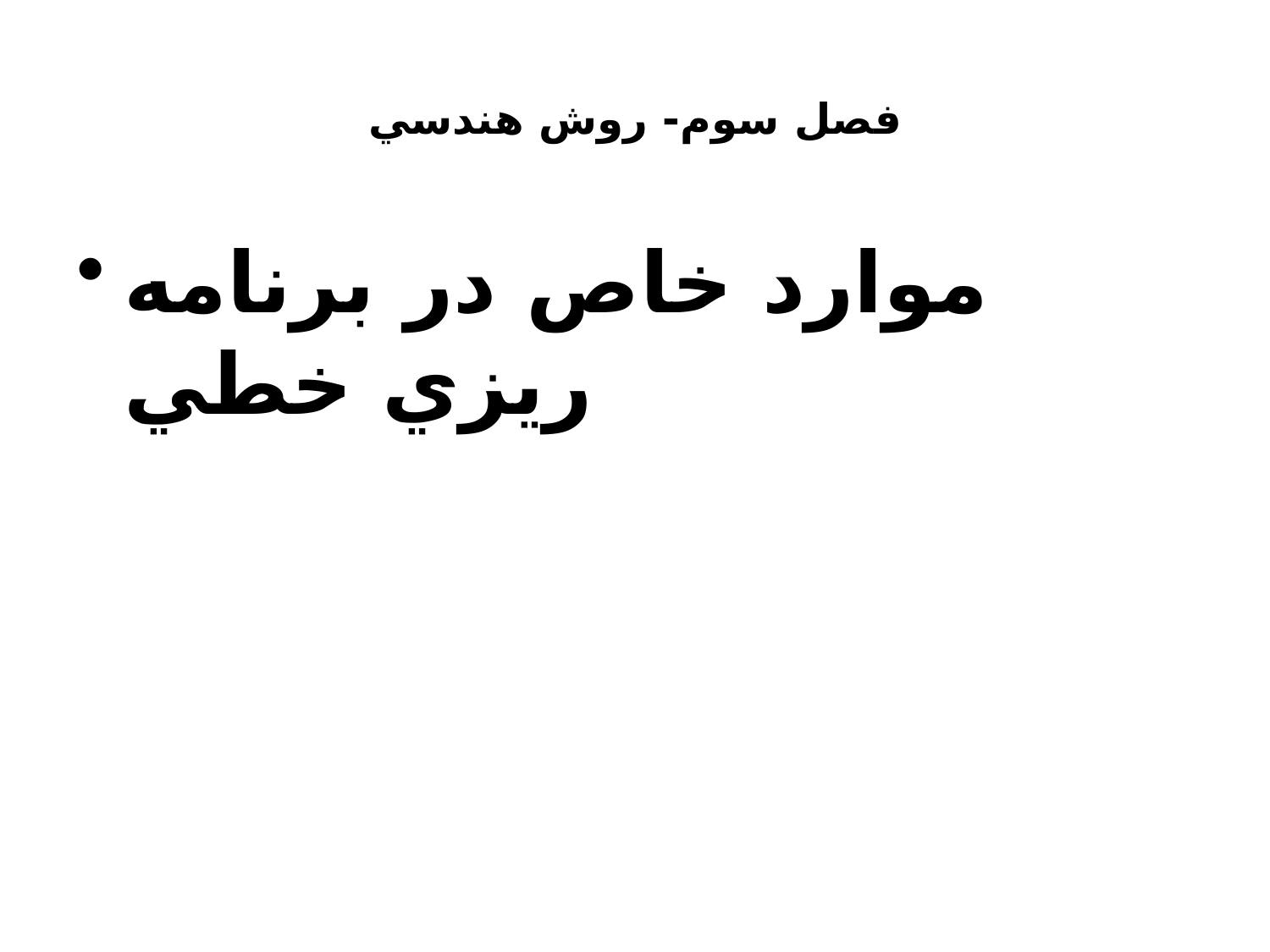

# فصل سوم- روش هندسي
موارد خاص در برنامه ريزي خطي